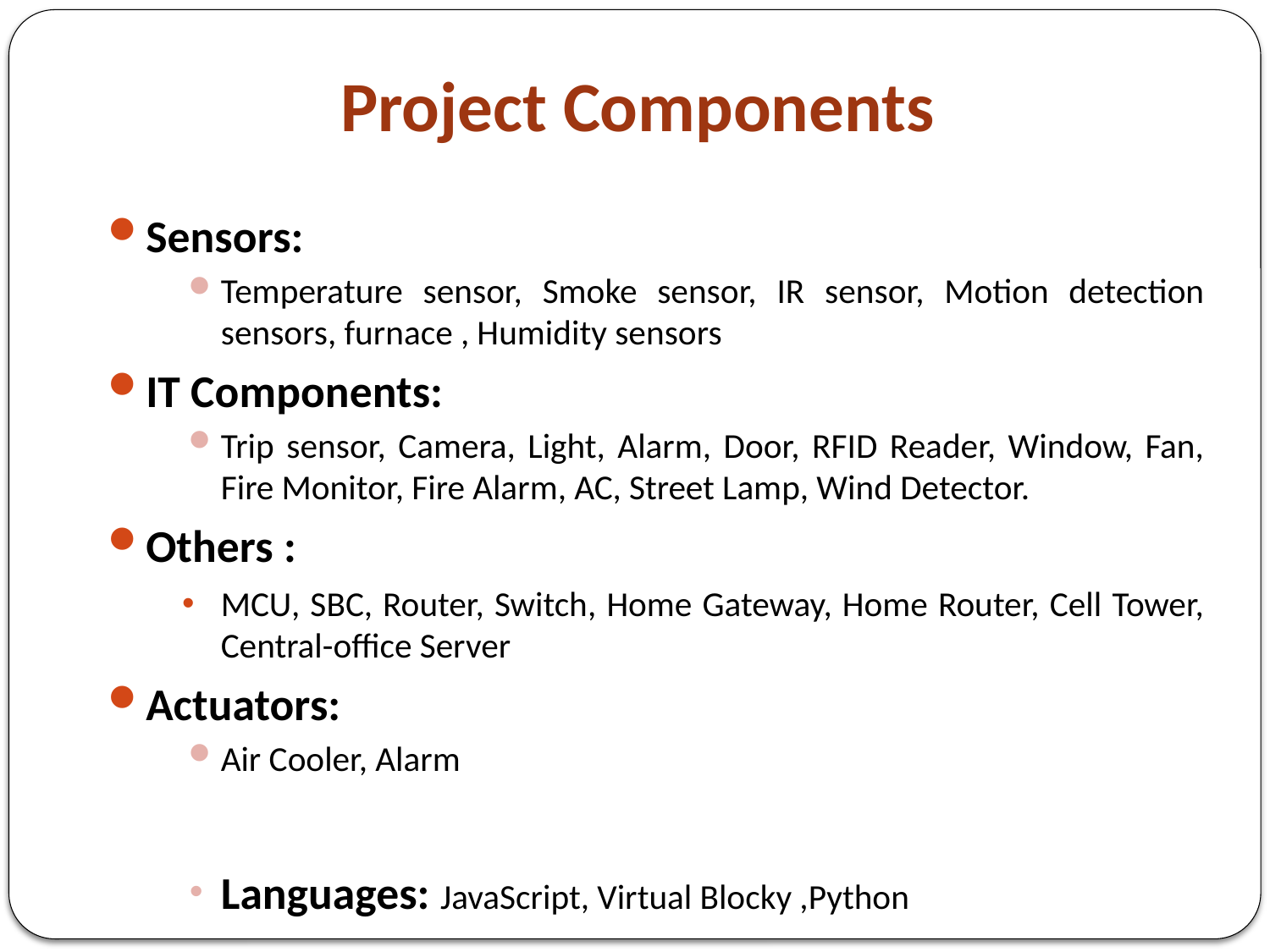

# Project Components
Sensors:
Temperature sensor, Smoke sensor, IR sensor, Motion detection sensors, furnace , Humidity sensors
IT Components:
Trip sensor, Camera, Light, Alarm, Door, RFID Reader, Window, Fan, Fire Monitor, Fire Alarm, AC, Street Lamp, Wind Detector.
Others :
MCU, SBC, Router, Switch, Home Gateway, Home Router, Cell Tower, Central-office Server
Actuators:
Air Cooler, Alarm

Languages: JavaScript, Virtual Blocky ,Python